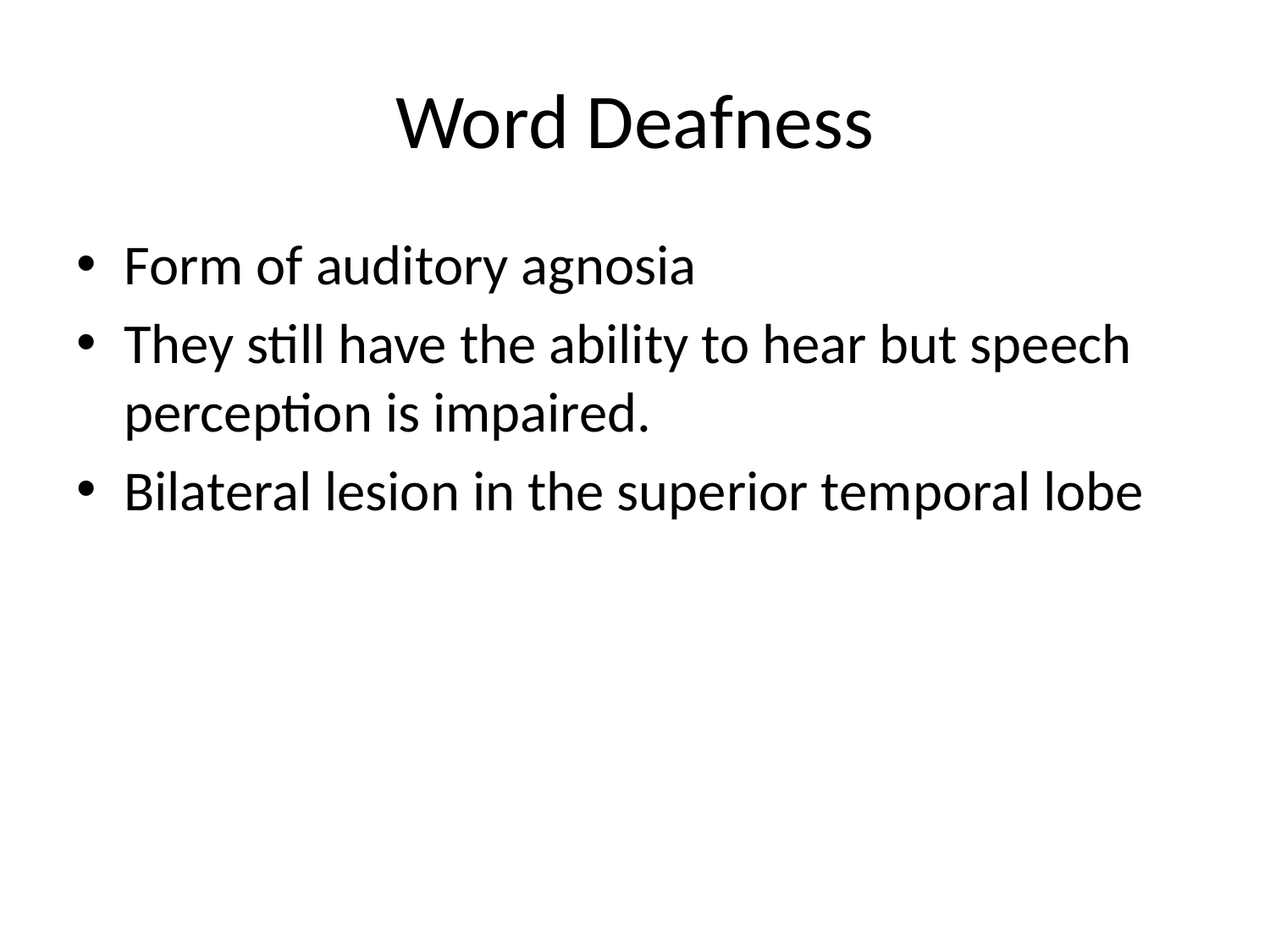

# Word Deafness
Form of auditory agnosia
They still have the ability to hear but speech perception is impaired.
Bilateral lesion in the superior temporal lobe